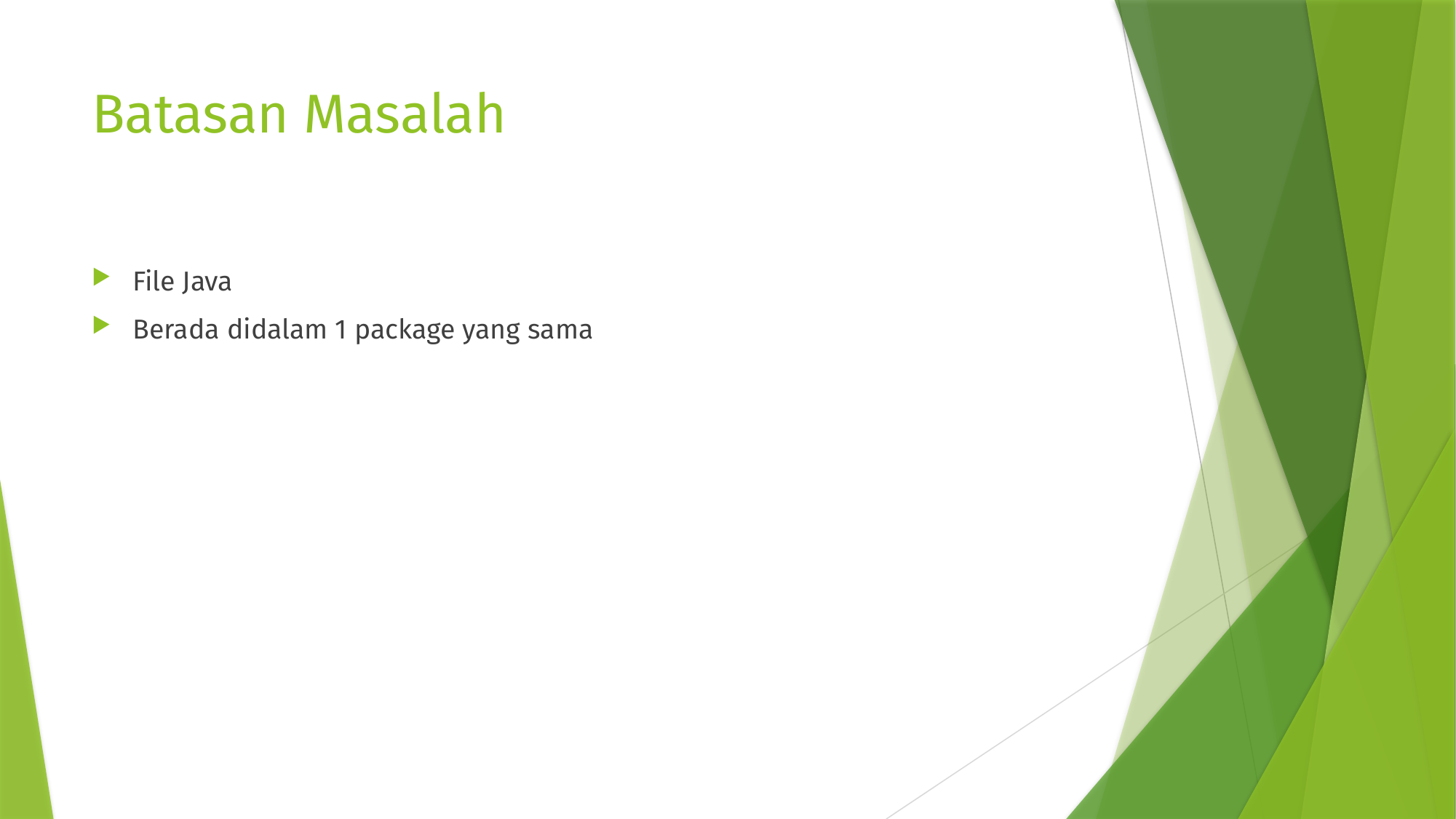

# Batasan Masalah
File Java
Berada didalam 1 package yang sama